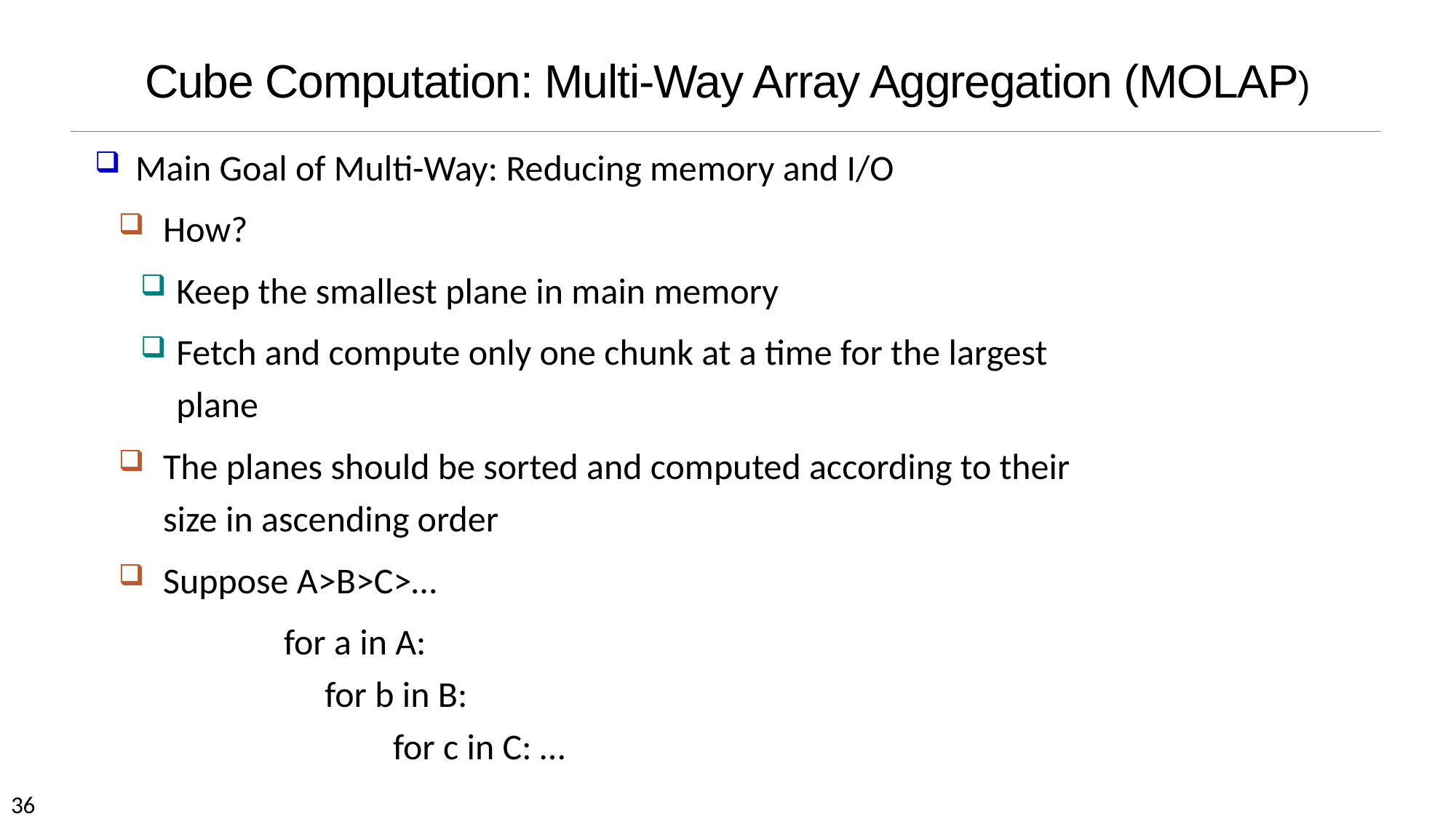

# Cube Computation: Multi-Way Array Aggregation (MOLAP)
Main Goal of Multi-Way: Reducing memory and I/O
How?
Keep the smallest plane in main memory
Fetch and compute only one chunk at a time for the largest plane
The planes should be sorted and computed according to their size in ascending order
Suppose A>B>C>…
	for a in A:
	     for b in B:
		for c in C: …